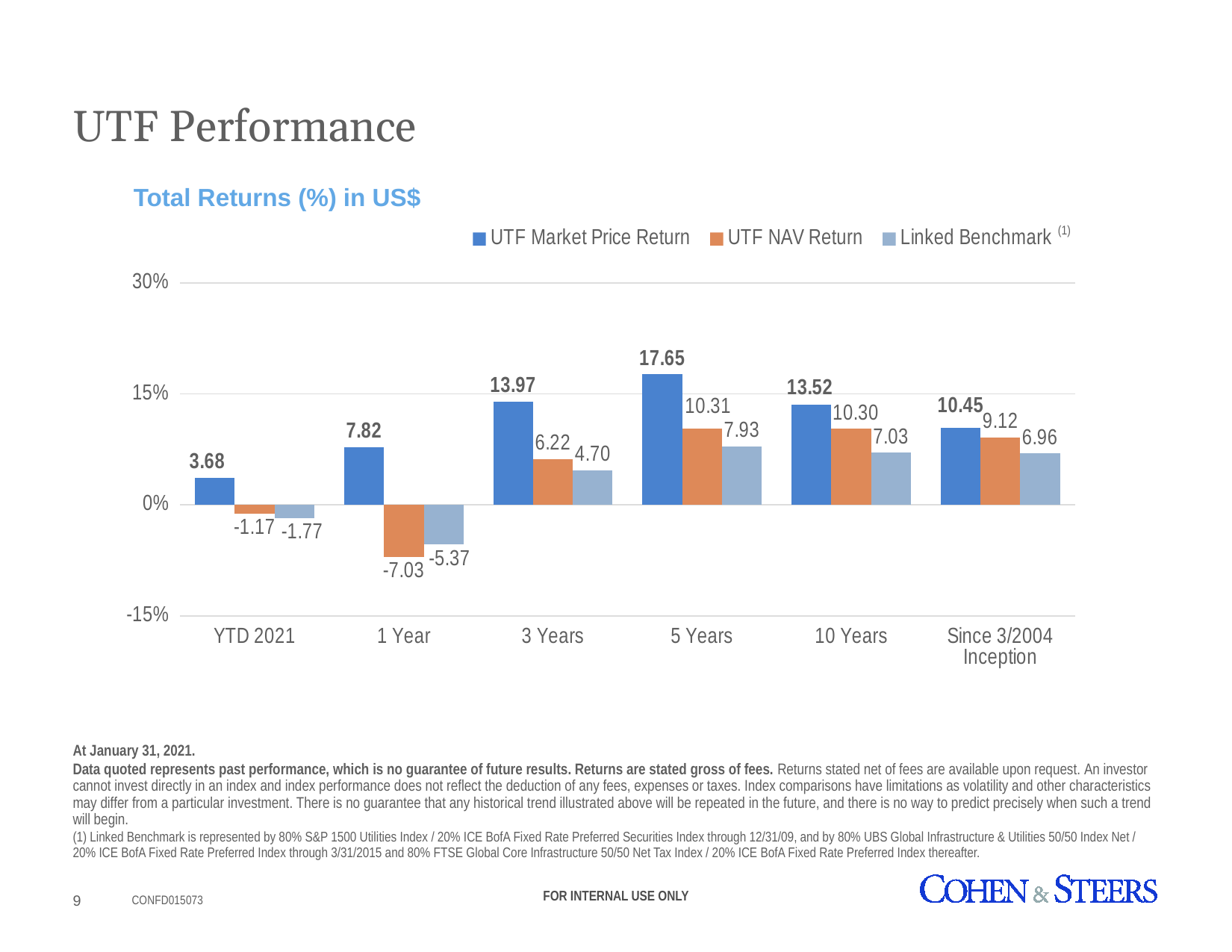

UTF Performance
Total Returns (%) in US$

### Chart

| Category | UTF Market Price Return | UTF NAV Return | Linked Benchmark |
|---|---|---|---|
| YTD 2021 | 3.68497 | -1.16683 | -1.7742183450502598 |
| 1 Year | 7.81969 | -7.03417 | -5.36553051212835 |
| 3 Years | 13.97035 | 6.21641 | 4.7008051135338595 |
| 5 Years | 17.6507 | 10.31346 | 7.93266935097281 |
| 10 Years | 13.51963 | 10.2955 | 7.03430439160446 |
| Since 3/2004 Inception | 10.450099103818445 | 9.11978 | 6.9555210563991405 |
(1)
At January 31, 2021.
Data quoted represents past performance, which is no guarantee of future results. Returns are stated gross of fees. Returns stated net of fees are available upon request. An investor cannot invest directly in an index and index performance does not reflect the deduction of any fees, expenses or taxes. Index comparisons have limitations as volatility and other characteristics may differ from a particular investment. There is no guarantee that any historical trend illustrated above will be repeated in the future, and there is no way to predict precisely when such a trend will begin.
(1) Linked Benchmark is represented by 80% S&P 1500 Utilities Index / 20% ICE BofA Fixed Rate Preferred Securities Index through 12/31/09, and by 80% UBS Global Infrastructure & Utilities 50/50 Index Net / 20% ICE BofA Fixed Rate Preferred Index through 3/31/2015 and 80% FTSE Global Core Infrastructure 50/50 Net Tax Index / 20% ICE BofA Fixed Rate Preferred Index thereafter.
FOR INTERNAL USE ONLY
CONFD015073
9